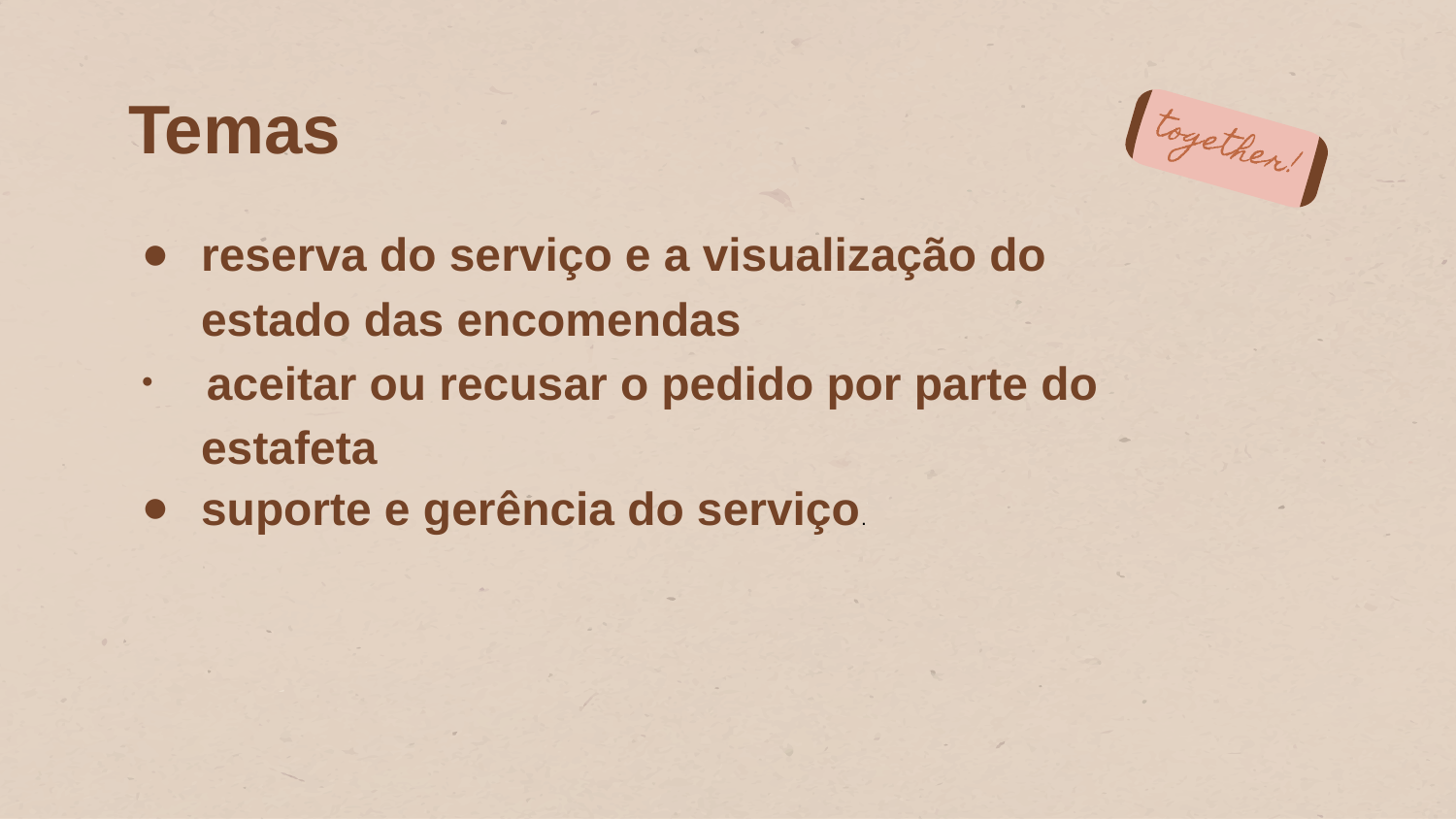

# Temas
reserva do serviço e a visualização do estado das encomendas
 aceitar ou recusar o pedido por parte do estafeta
suporte e gerência do serviço.